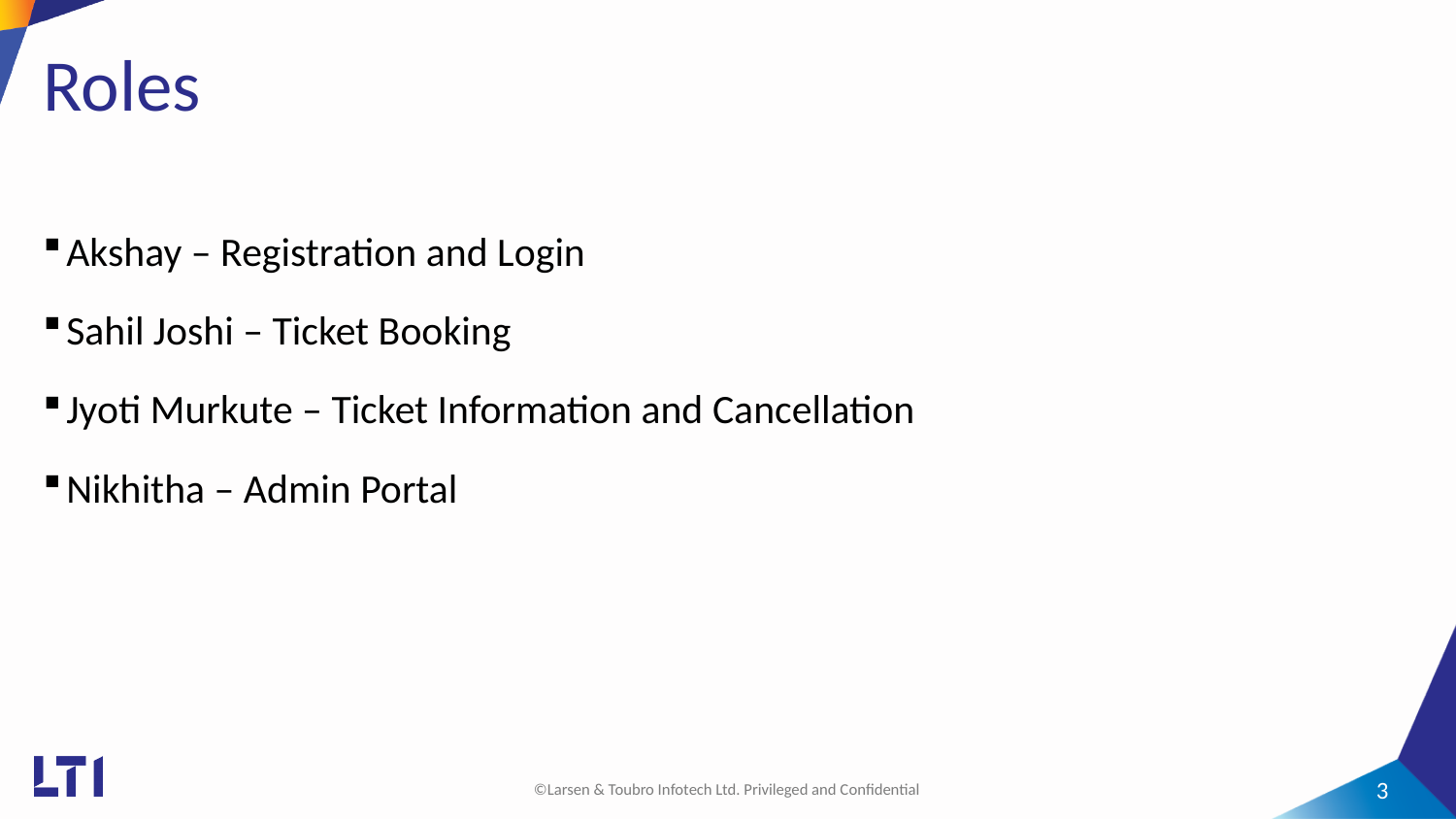

# Roles
Akshay – Registration and Login
Sahil Joshi – Ticket Booking
Jyoti Murkute – Ticket Information and Cancellation
Nikhitha – Admin Portal